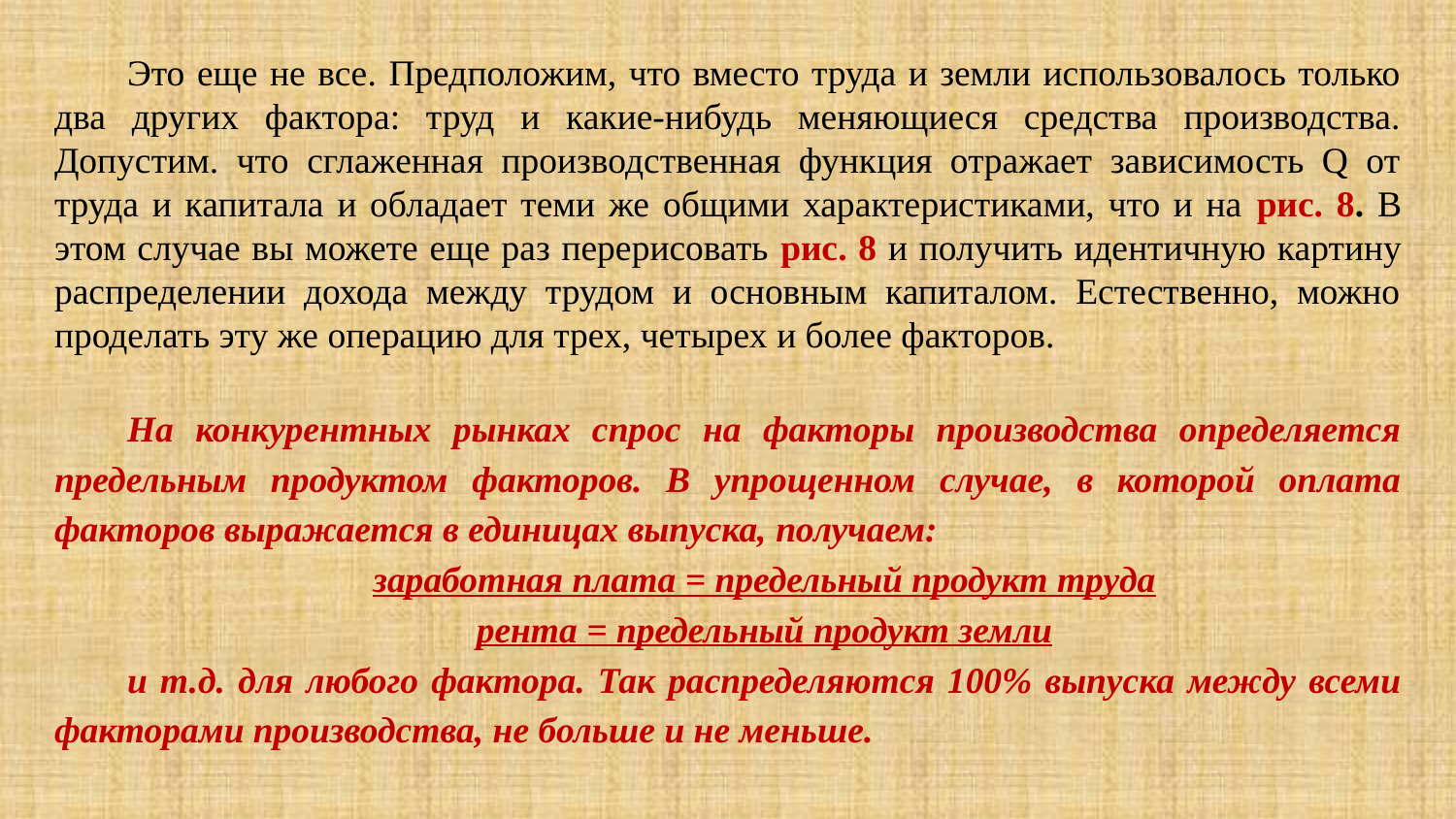

Это еще не все. Предположим, что вместо труда и земли использовалось только два других фактора: труд и какие-нибудь меняющиеся средства производства. Допустим. что сглаженная производственная функция отражает зависимость Q от труда и капитала и обладает теми же общими характеристиками, что и на рис. 8. В этом случае вы можете еще раз перерисовать рис. 8 и получить идентичную картину распределении дохода между трудом и основным капиталом. Естественно, можно проделать эту же операцию для трех, четырех и более факторов.

На конкурентных рынках спрос на факторы производства определяется предельным продуктом факторов. В упрощенном случае, в которой оплата факторов выражается в единицах выпуска, получаем:
заработная плата = предельный продукт труда
рента = предельный продукт земли
и т.д. для любого фактора. Так распределяются 100% выпуска между всеми факторами производства, не больше и не меньше.